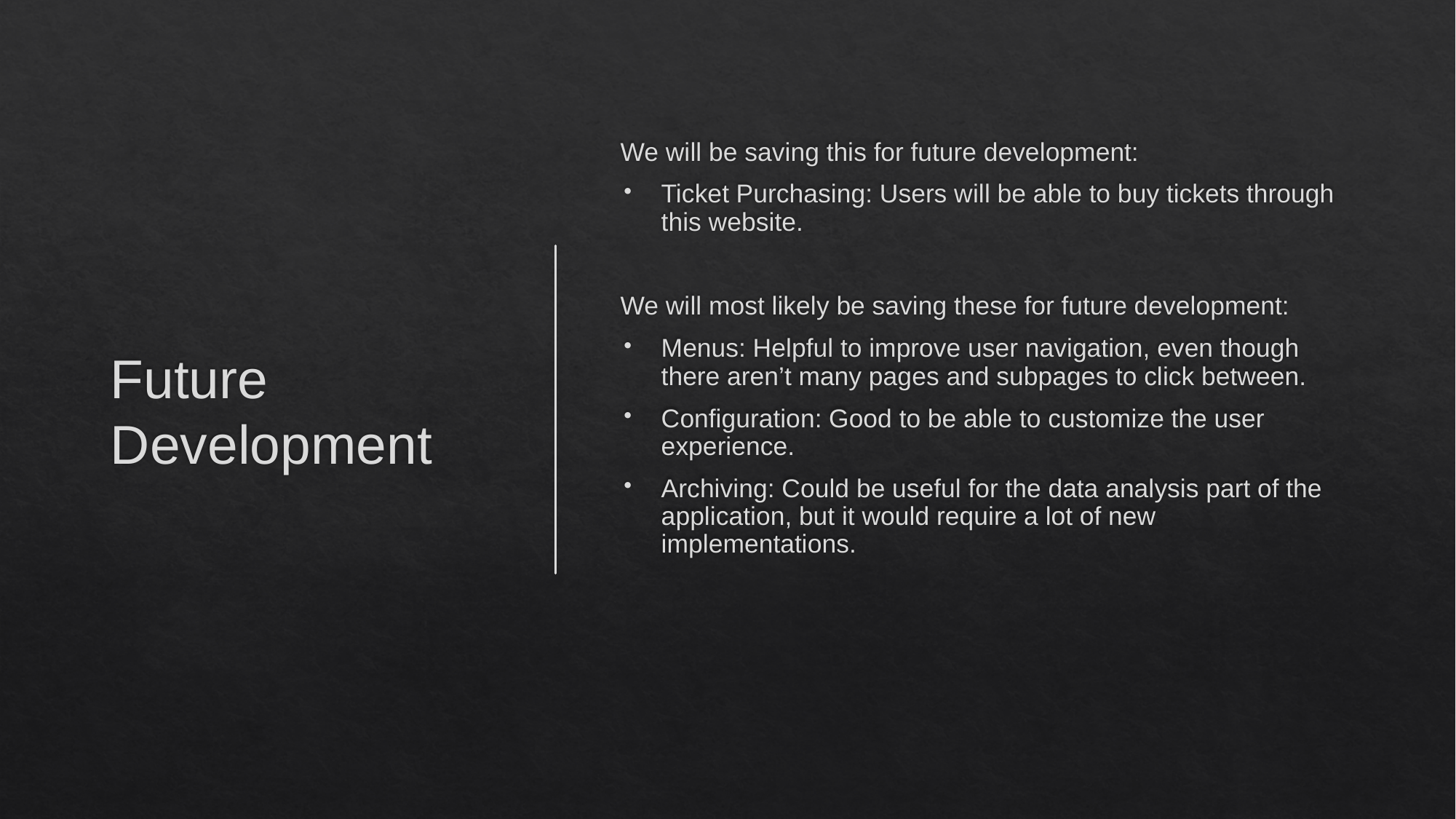

# Future Development
We will be saving this for future development:
Ticket Purchasing: Users will be able to buy tickets through this website.

We will most likely be saving these for future development:
Menus: Helpful to improve user navigation, even though there aren’t many pages and subpages to click between.
Configuration: Good to be able to customize the user experience.
Archiving: Could be useful for the data analysis part of the application, but it would require a lot of new implementations.